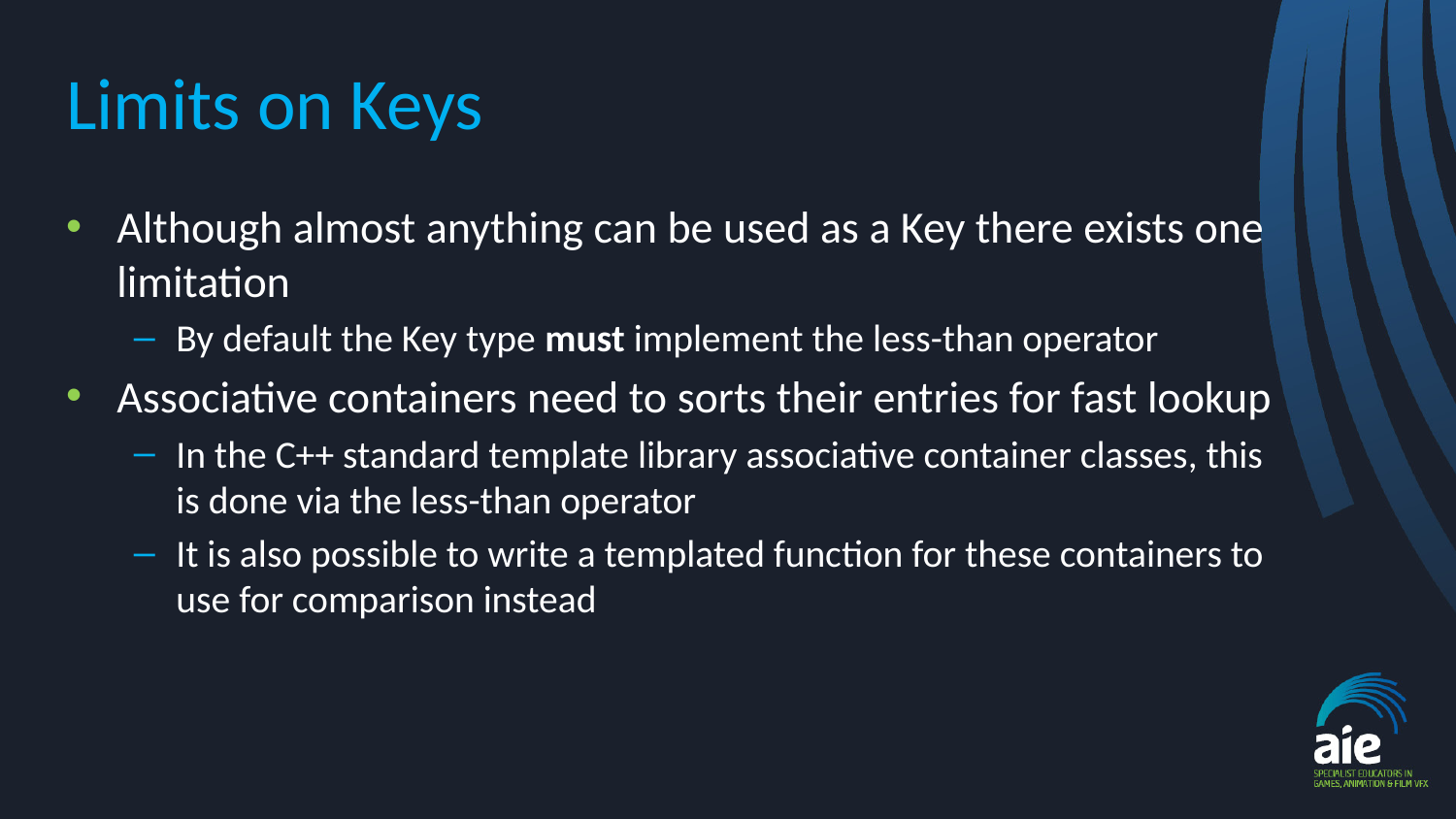

# Limits on Keys
Although almost anything can be used as a Key there exists one limitation
By default the Key type must implement the less-than operator
Associative containers need to sorts their entries for fast lookup
In the C++ standard template library associative container classes, this is done via the less-than operator
It is also possible to write a templated function for these containers to use for comparison instead